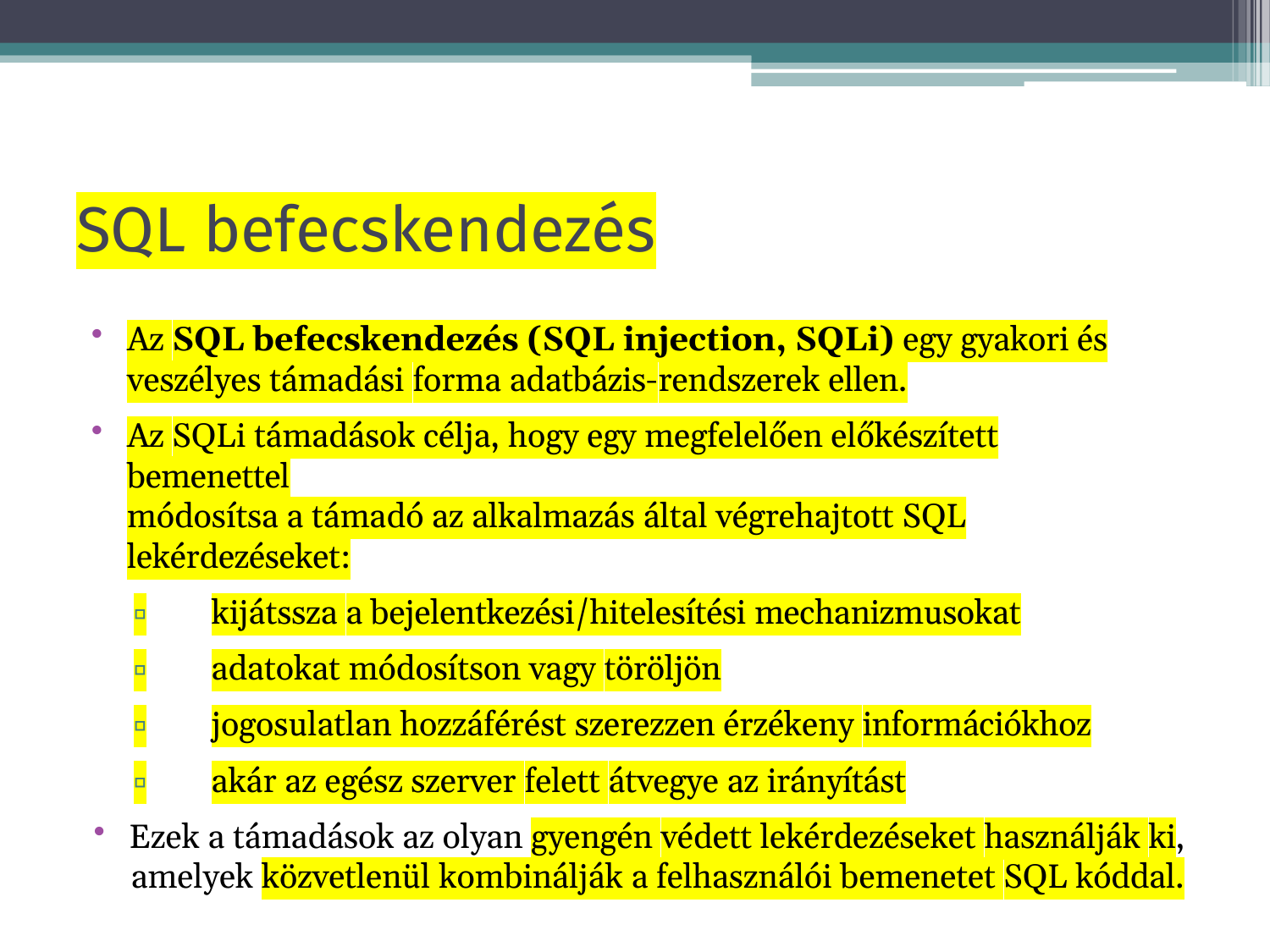

# SQL befecskendezés
Az SQL befecskendezés (SQL injection, SQLi) egy gyakori és veszélyes támadási forma adatbázis-rendszerek ellen.
Az SQLi támadások célja, hogy egy megfelelően előkészített bemenettel
módosítsa a támadó az alkalmazás által végrehajtott SQL lekérdezéseket:
▫	kijátssza a bejelentkezési/hitelesítési mechanizmusokat
▫	adatokat módosítson vagy töröljön
▫	jogosulatlan hozzáférést szerezzen érzékeny információkhoz
▫	akár az egész szerver felett átvegye az irányítást
Ezek a támadások az olyan gyengén védett lekérdezéseket használják ki,
amelyek közvetlenül kombinálják a felhasználói bemenetet SQL kóddal.